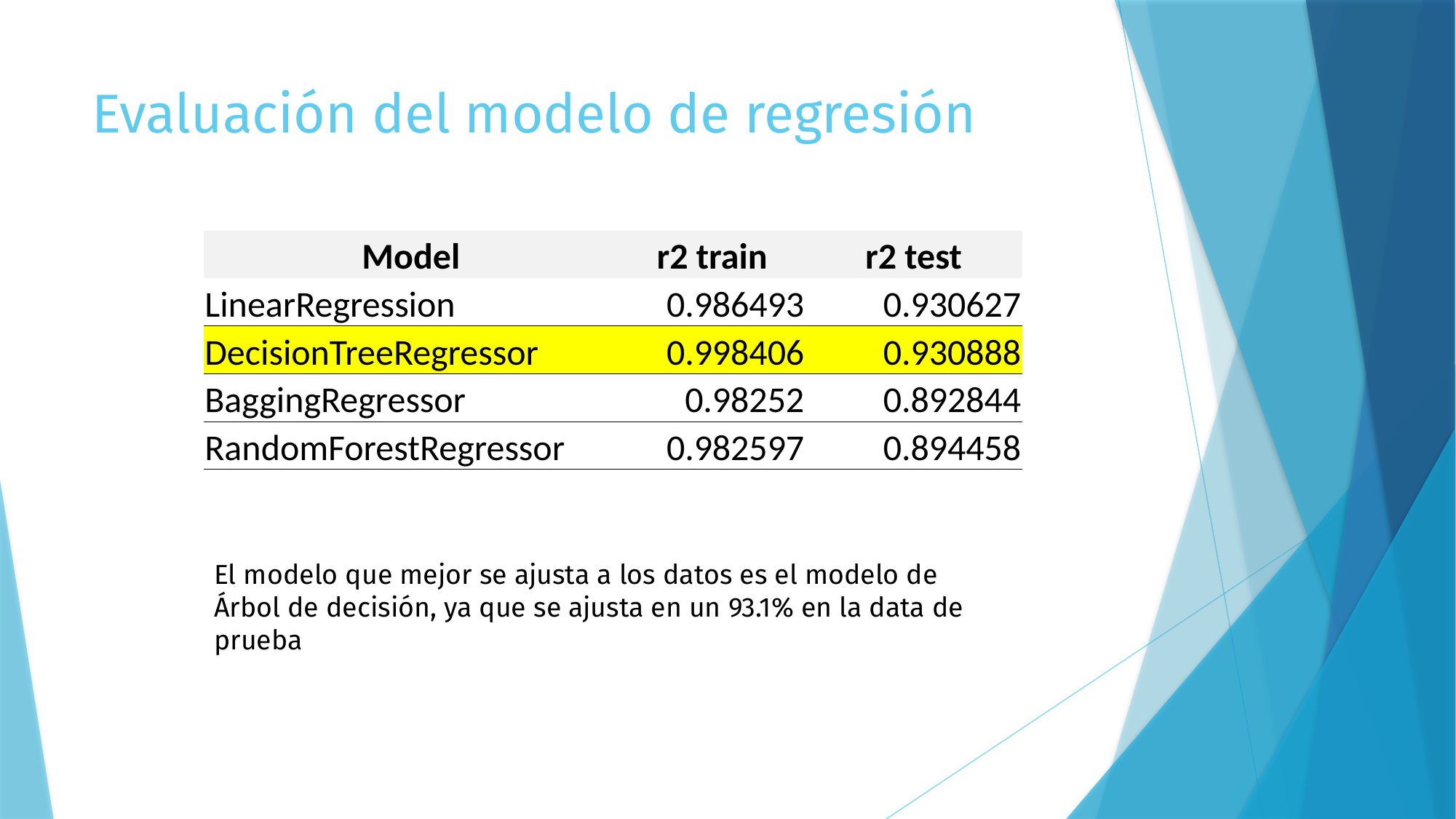

# Evaluación del modelo de regresión
| Model | r2 train | r2 test |
| --- | --- | --- |
| LinearRegression | 0.986493 | 0.930627 |
| DecisionTreeRegressor | 0.998406 | 0.930888 |
| BaggingRegressor | 0.98252 | 0.892844 |
| RandomForestRegressor | 0.982597 | 0.894458 |
El modelo que mejor se ajusta a los datos es el modelo de Árbol de decisión, ya que se ajusta en un 93.1% en la data de prueba